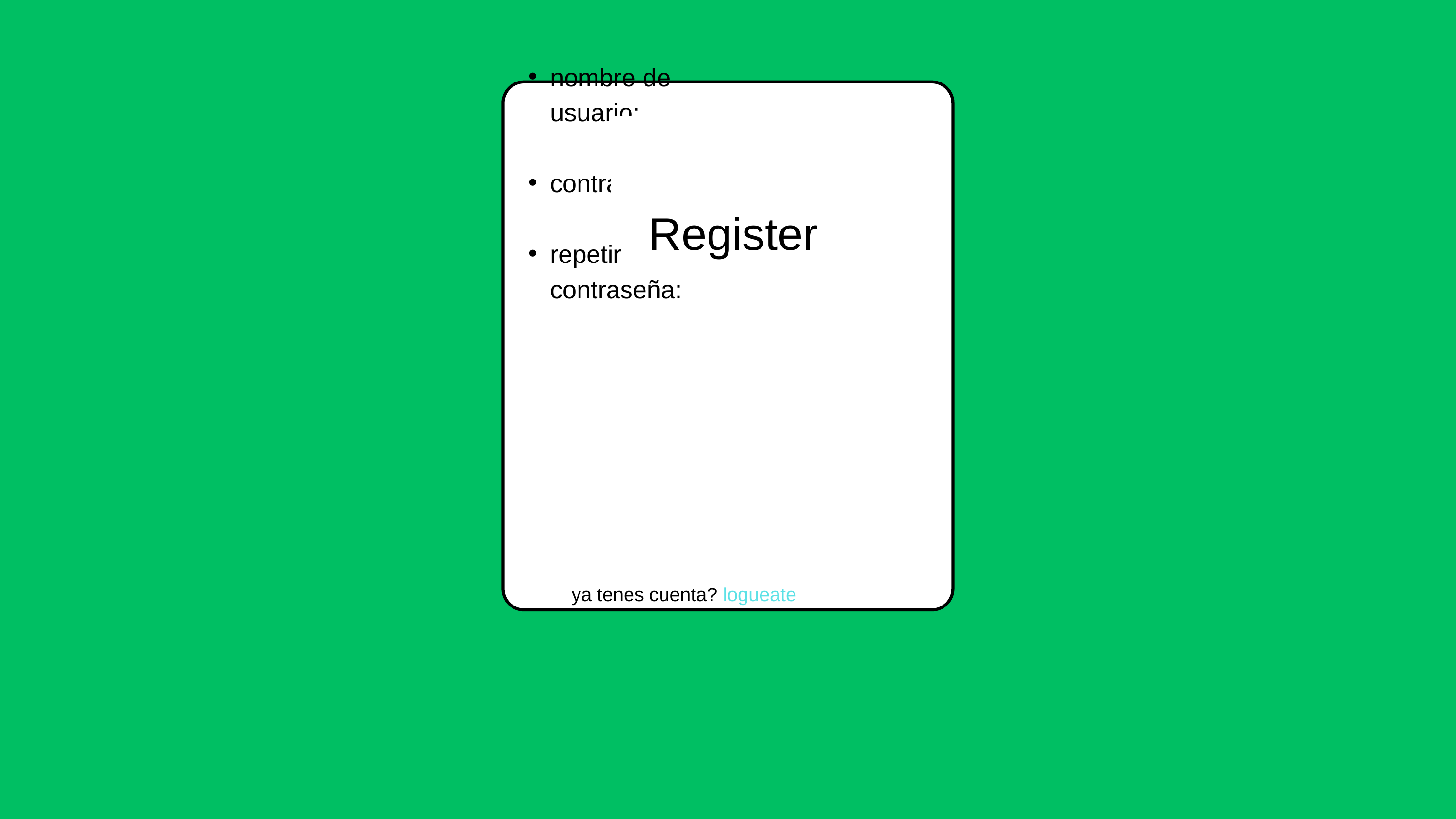

nombre de usuario:

contraseña:

repetir contraseña:

Register

ya tenes cuenta? logueate